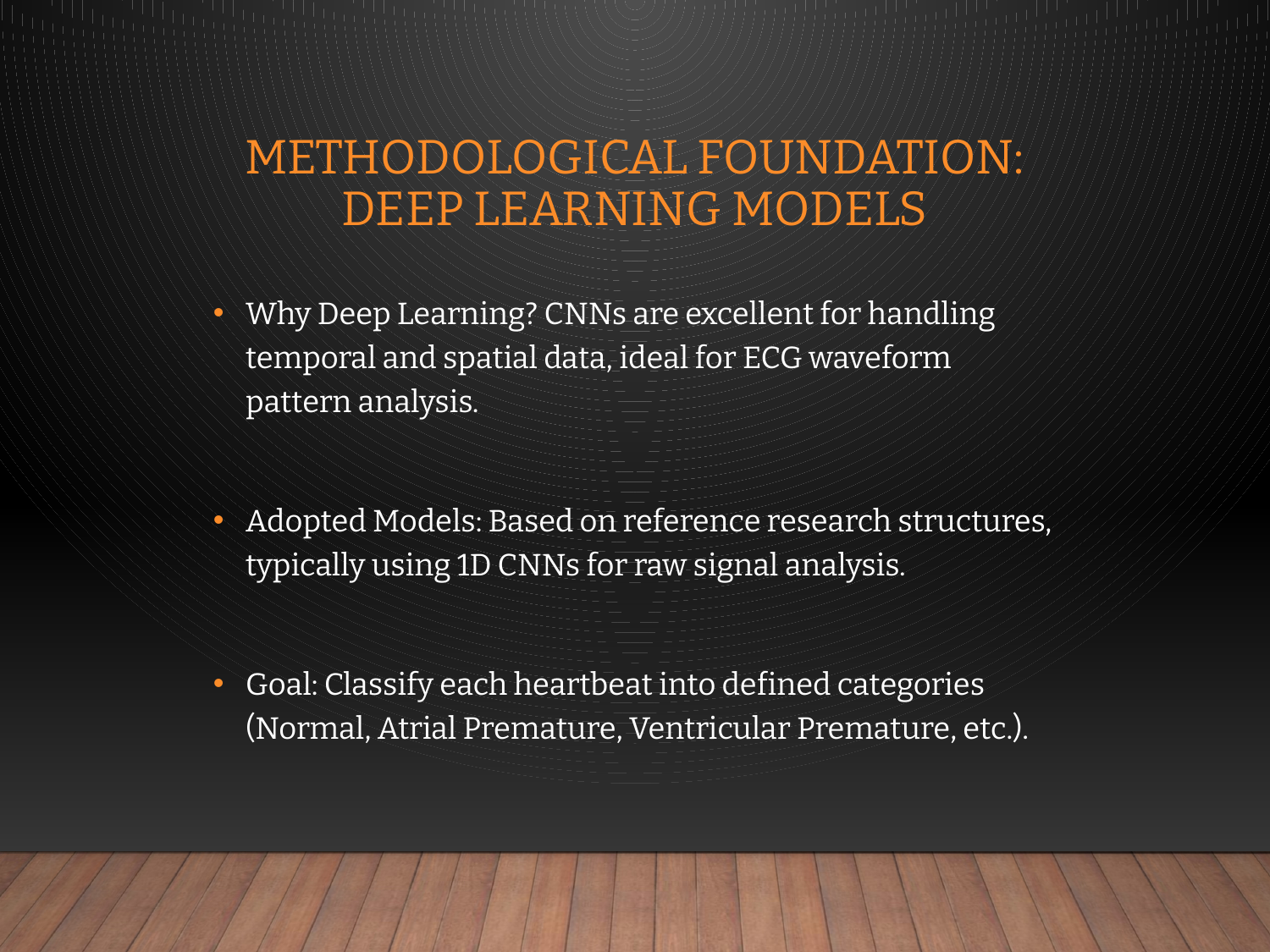

# Methodological Foundation: Deep Learning Models
Why Deep Learning? CNNs are excellent for handling temporal and spatial data, ideal for ECG waveform pattern analysis.

Adopted Models: Based on reference research structures, typically using 1D CNNs for raw signal analysis.

Goal: Classify each heartbeat into defined categories (Normal, Atrial Premature, Ventricular Premature, etc.).